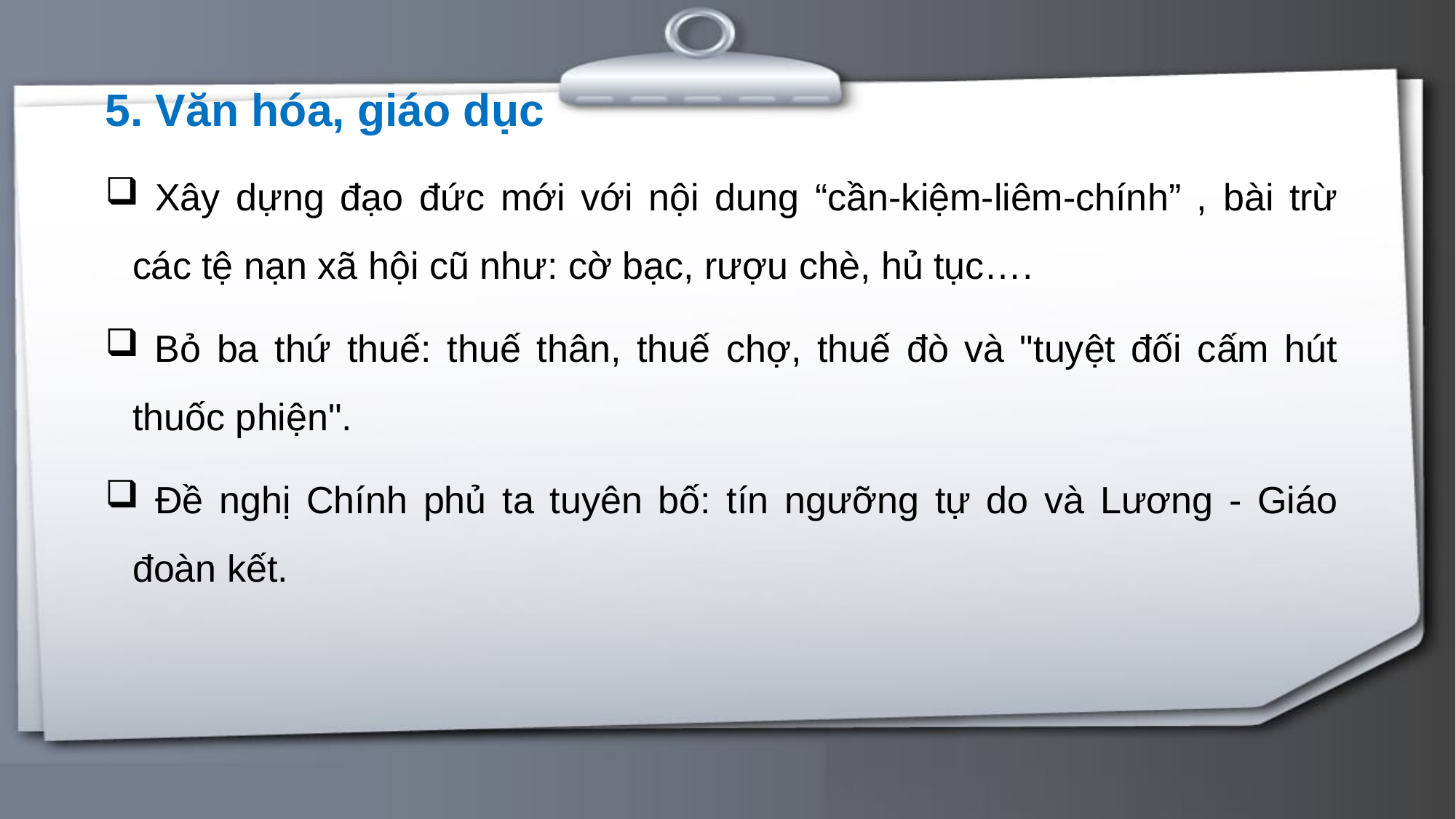

5. Văn hóa, giáo dục
 Xây dựng đạo đức mới với nội dung “cần-kiệm-liêm-chính” , bài trừ các tệ nạn xã hội cũ như: cờ bạc, rượu chè, hủ tục….
 Bỏ ba thứ thuế: thuế thân, thuế chợ, thuế đò và "tuyệt đối cấm hút thuốc phiện".
 Đề nghị Chính phủ ta tuyên bố: tín ngưỡng tự do và Lương - Giáo đoàn kết.